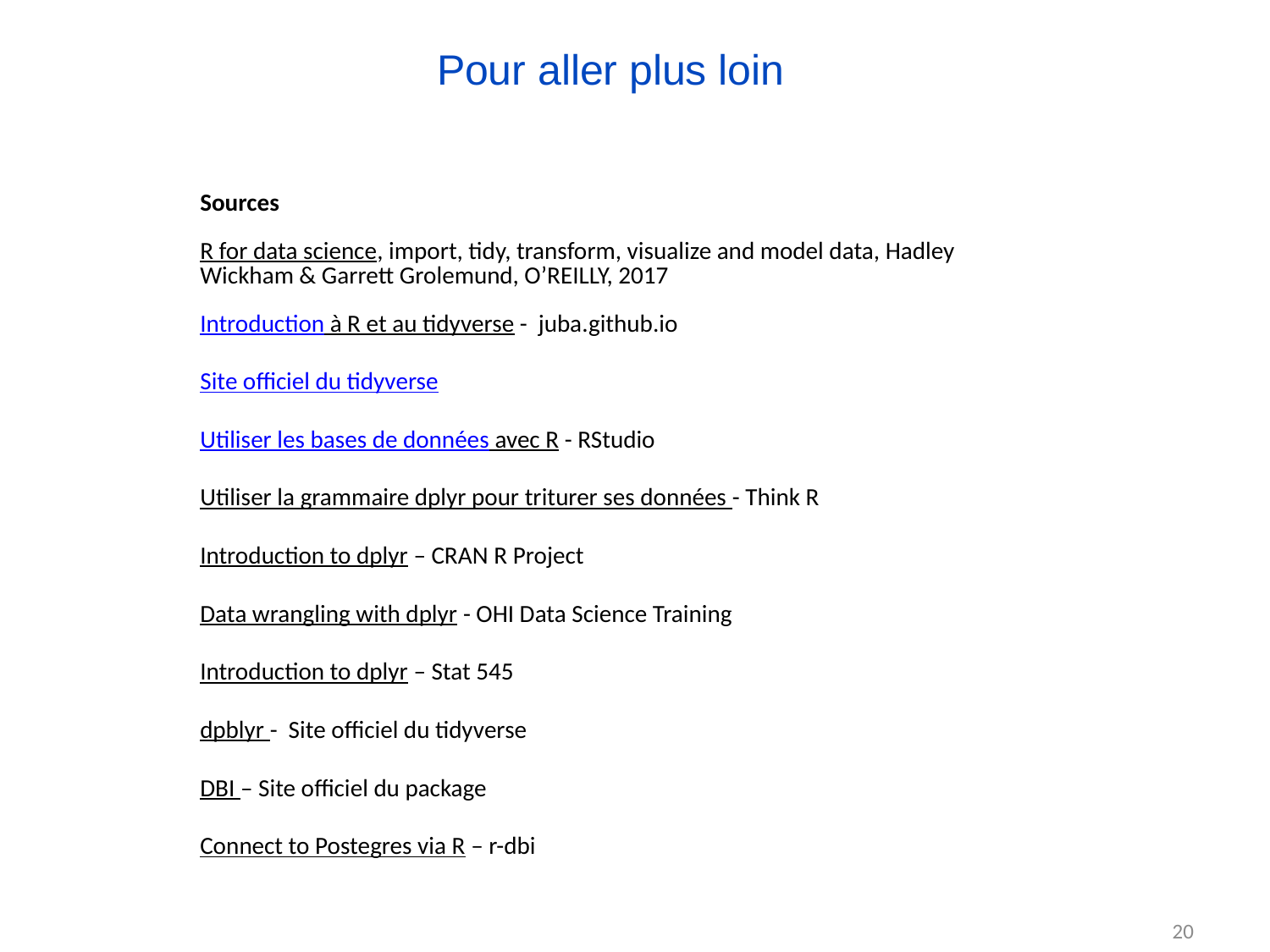

Pour aller plus loin
| Sources |
| --- |
| R for data science, import, tidy, transform, visualize and model data, Hadley Wickham & Garrett Grolemund, O’REILLY, 2017 |
| Introduction à R et au tidyverse - juba.github.io |
| Site officiel du tidyverse |
| Utiliser les bases de données avec R - RStudio |
| Utiliser la grammaire dplyr pour triturer ses données - Think R |
| Introduction to dplyr – CRAN R Project |
| Data wrangling with dplyr - OHI Data Science Training |
| Introduction to dplyr – Stat 545 |
| dpblyr - Site officiel du tidyverse |
| DBI – Site officiel du package |
| Connect to Postegres via R – r-dbi |
20